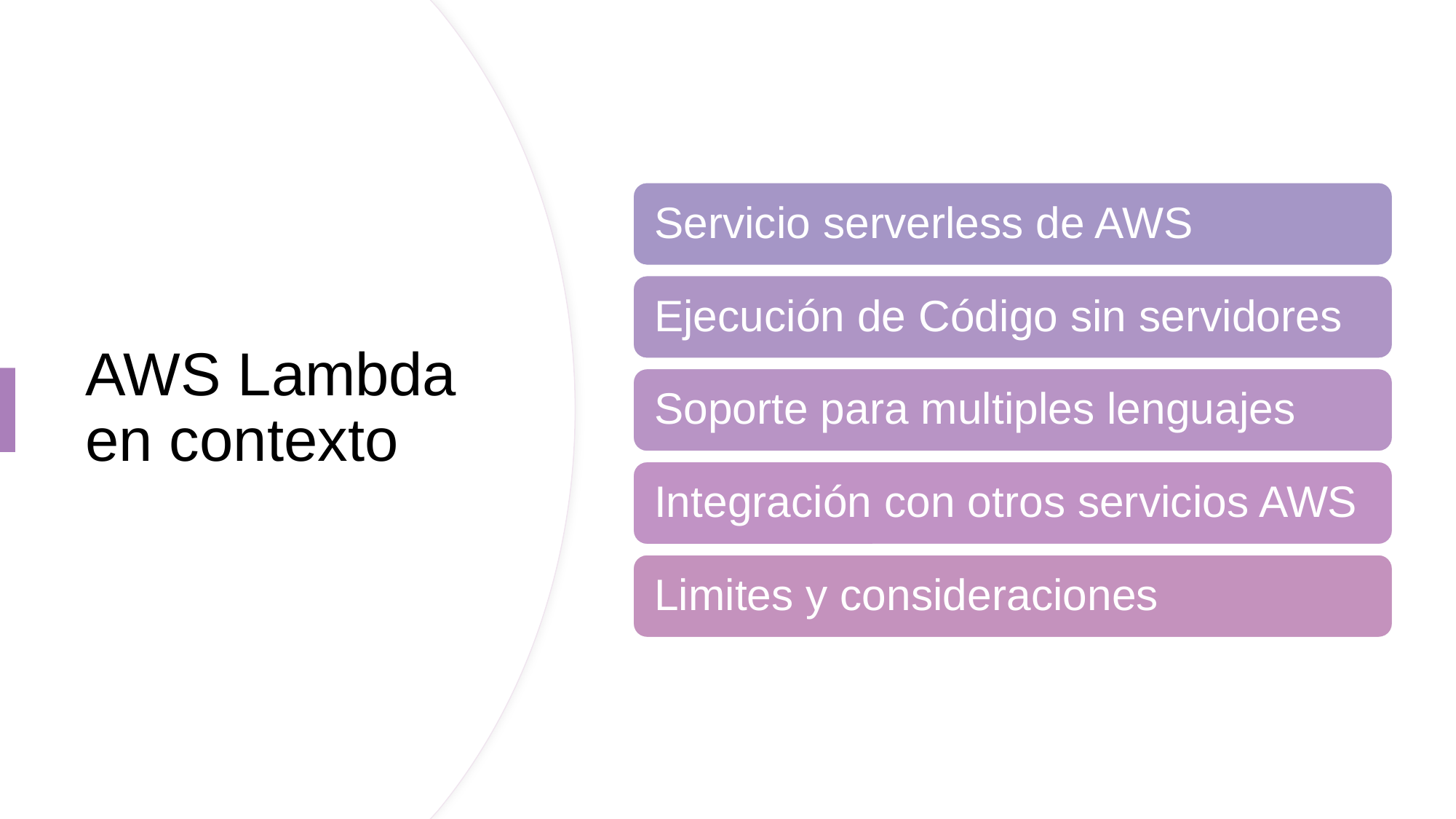

Servicio serverless de AWS
Ejecución de Código sin servidores
Soporte para multiples lenguajes
Integración con otros servicios AWS
Limites y consideraciones
# AWS Lambda en contexto